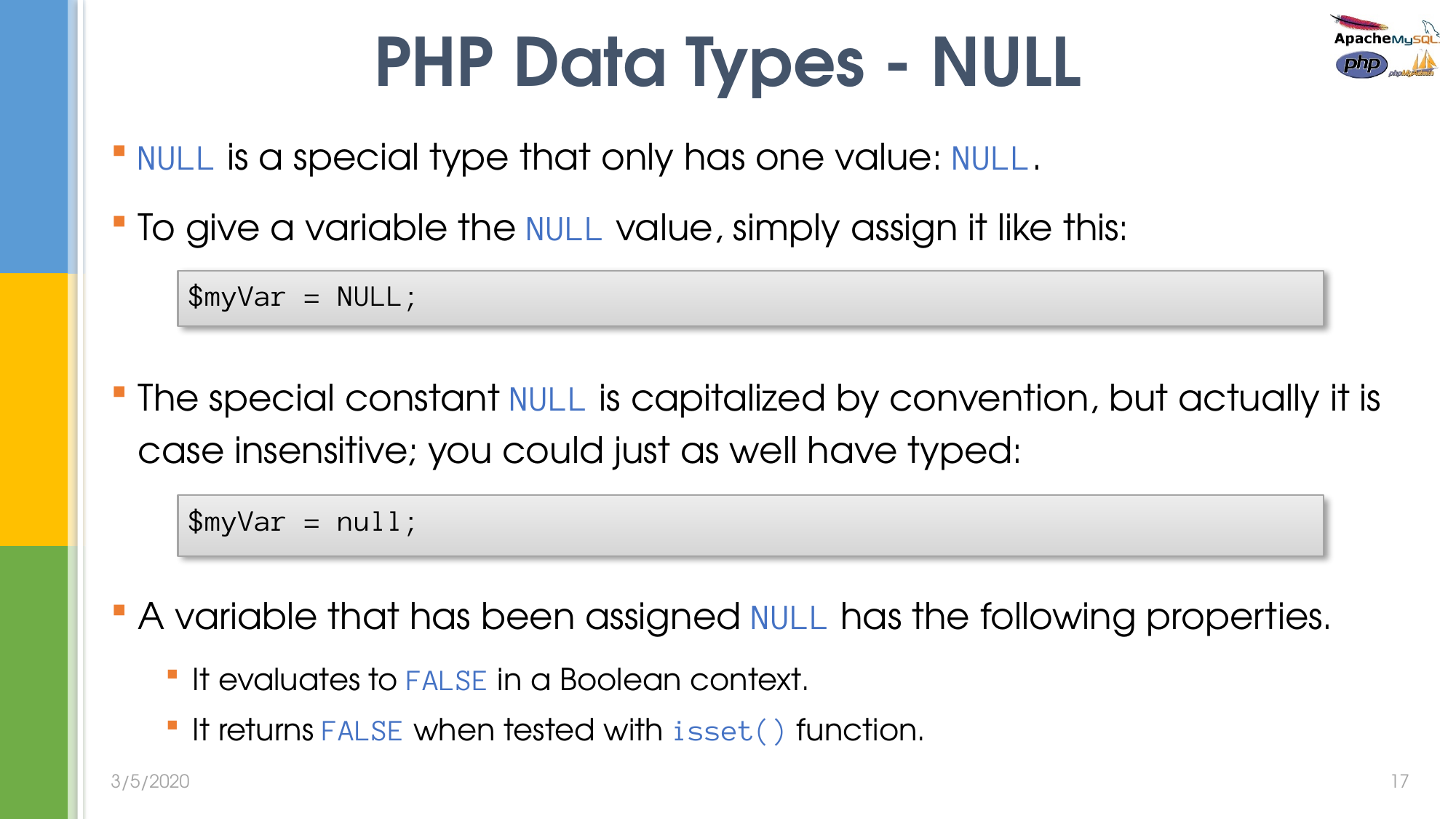

# PHP Data Types - NULL
NULL is a special type that only has one value: NULL.
To give a variable the NULL value, simply assign it like this:
$myVar = NULL;
The special constant NULL is capitalized by convention, but actually it is case insensitive; you could just as well have typed:
$myVar = null;
A variable that has been assigned NULL has the following properties.
It evaluates to FALSE in a Boolean context.
It returns FALSE when tested with isset() function.
17
3/5/2020